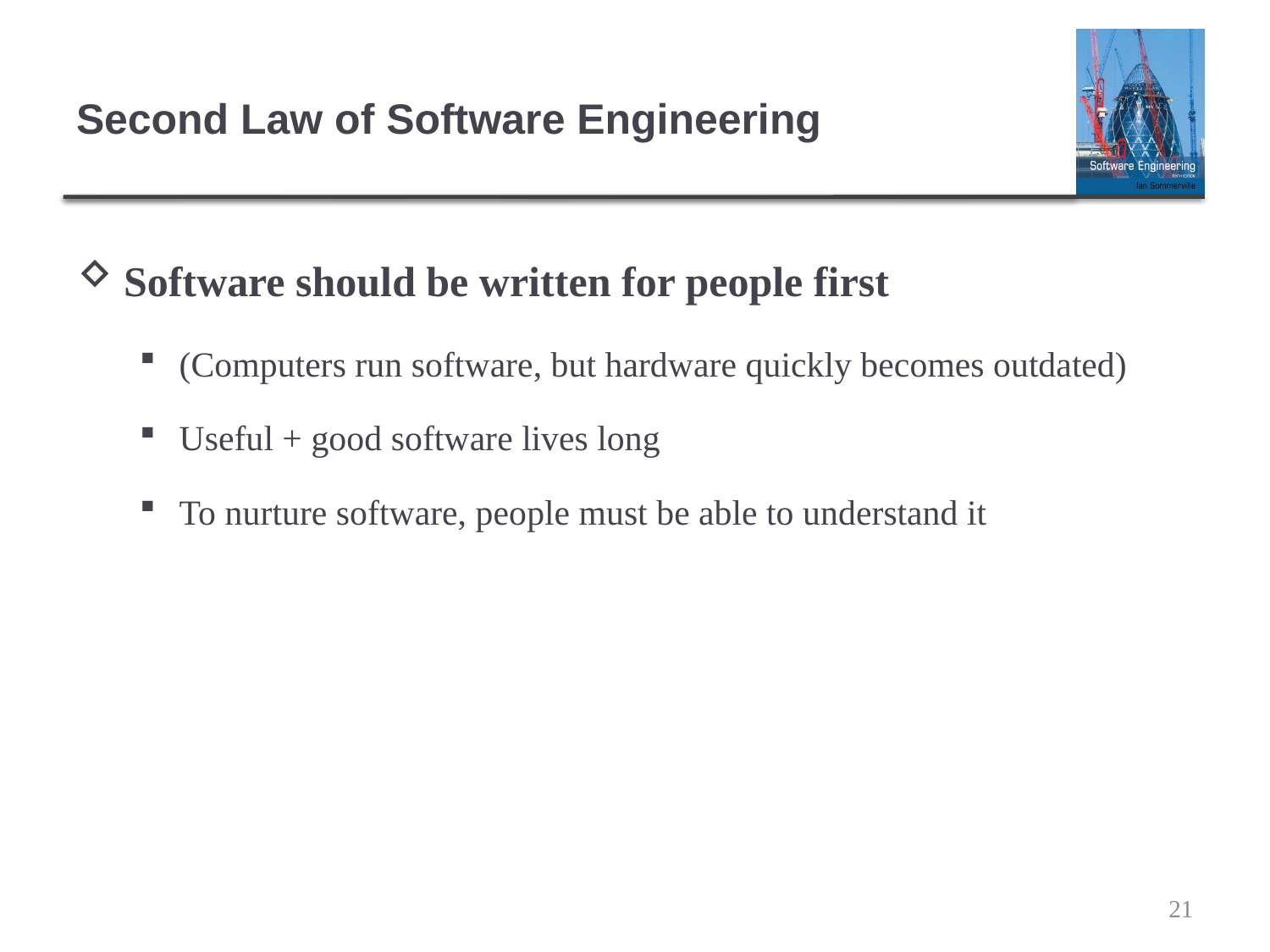

# Second Law of Software Engineering
Software should be written for people first
(Computers run software, but hardware quickly becomes outdated)
Useful + good software lives long
To nurture software, people must be able to understand it

21